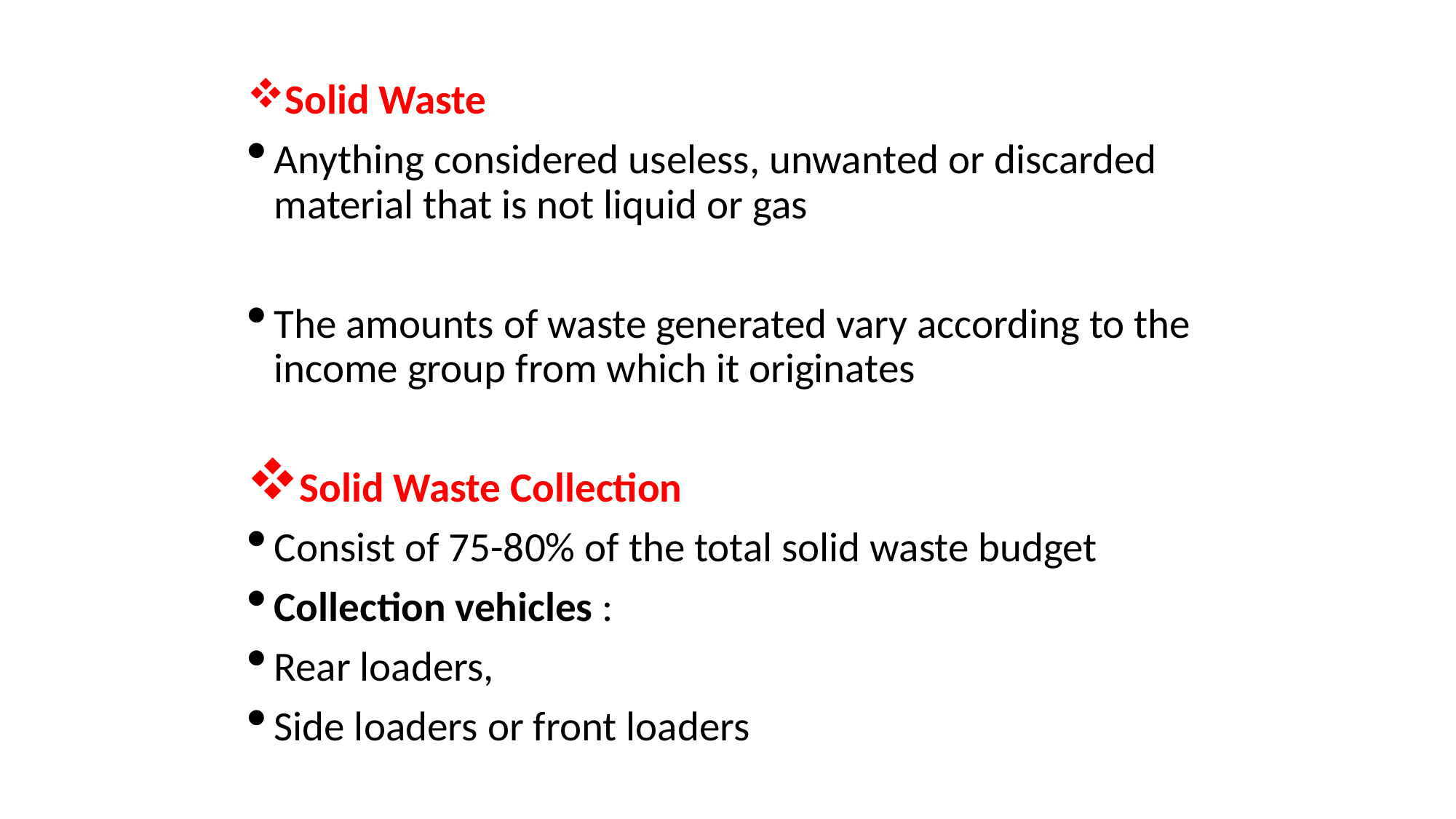

Solid Waste
Anything considered useless, unwanted or discarded material that is not liquid or gas

The amounts of waste generated vary according to the income group from which it originates

Solid Waste Collection
Consist of 75-80% of the total solid waste budget
Collection vehicles :
Rear loaders,
Side loaders or front loaders